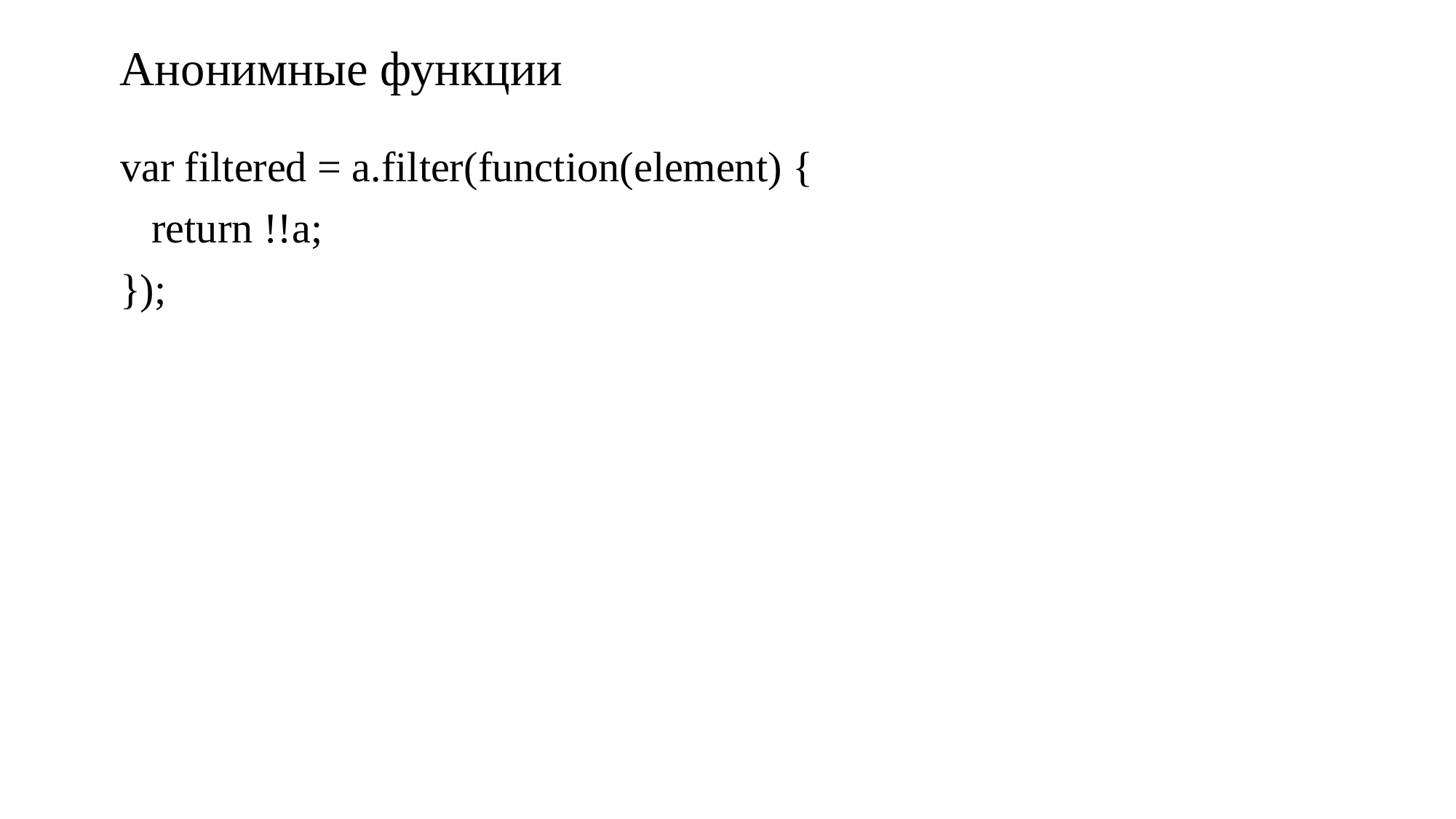

# Анонимные функции
var filtered = a.filter(function(element) {
   return !!a;
});